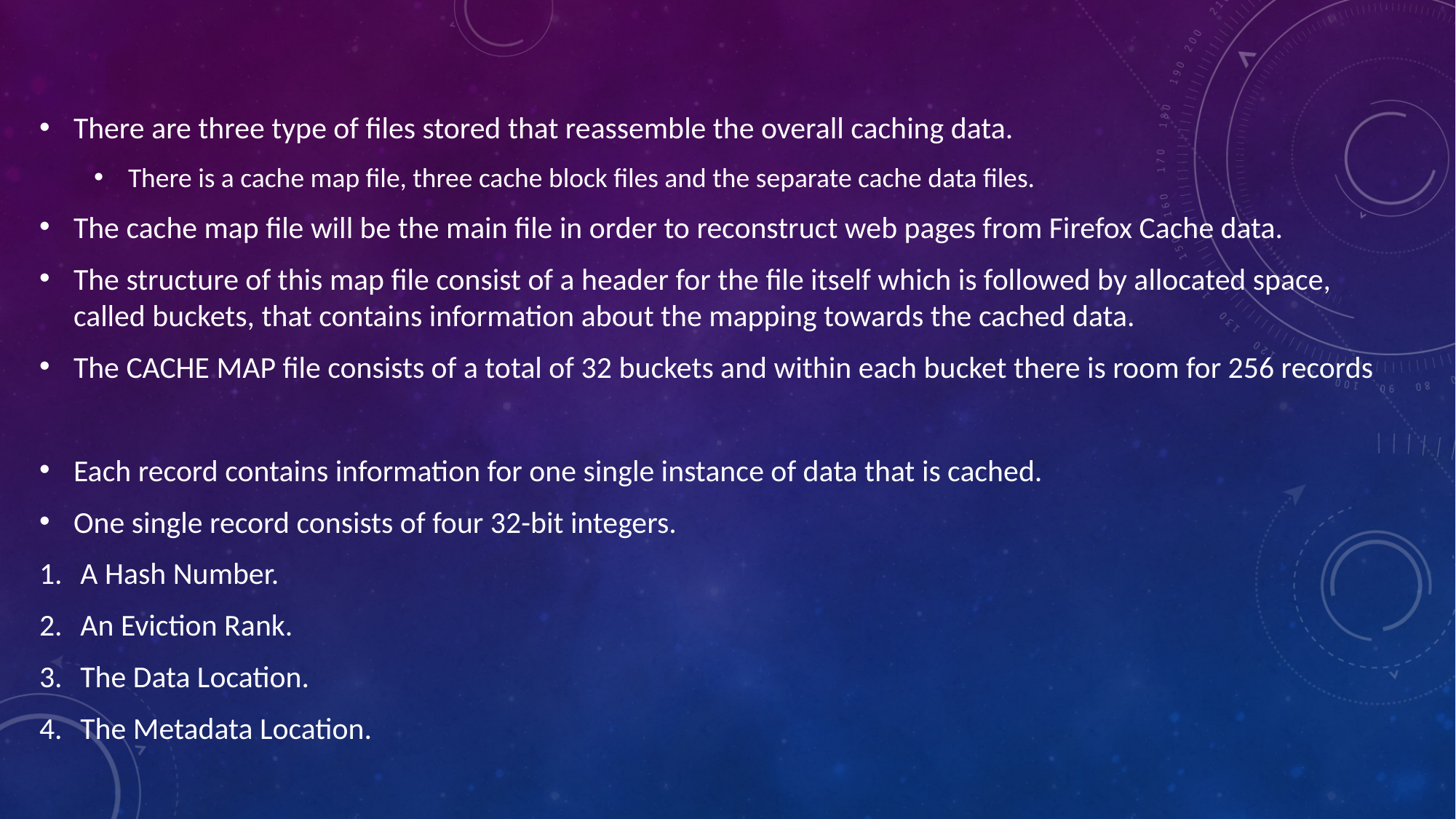

There are three type of files stored that reassemble the overall caching data.
There is a cache map file, three cache block files and the separate cache data files.
The cache map file will be the main file in order to reconstruct web pages from Firefox Cache data.
The structure of this map file consist of a header for the file itself which is followed by allocated space, called buckets, that contains information about the mapping towards the cached data.
The CACHE MAP file consists of a total of 32 buckets and within each bucket there is room for 256 records

Each record contains information for one single instance of data that is cached.
One single record consists of four 32-bit integers.
A Hash Number.
An Eviction Rank.
The Data Location.
The Metadata Location.